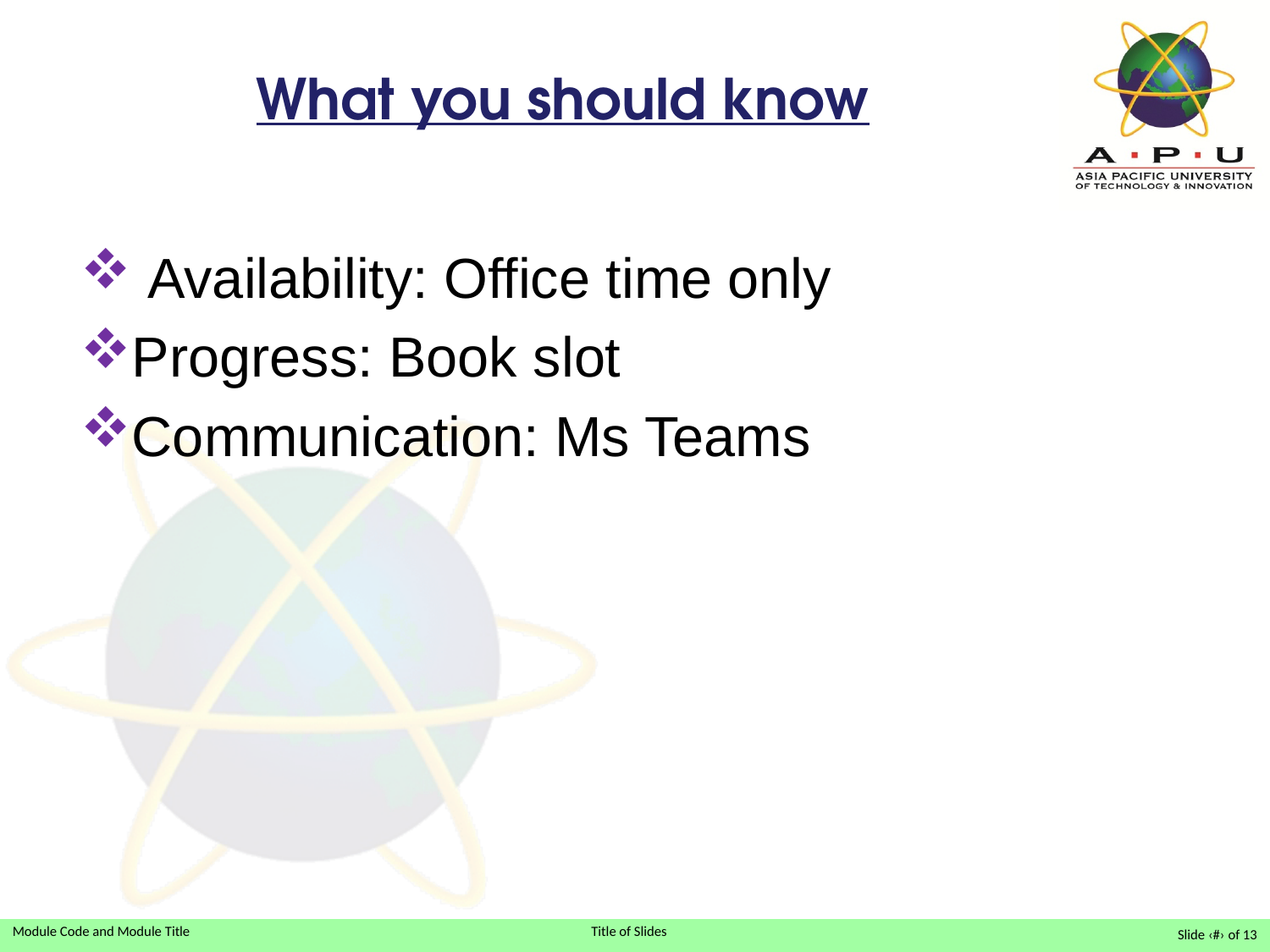

What you should know
 Availability: Office time only
Progress: Book slot
Communication: Ms Teams

Slide ‹#› of 13